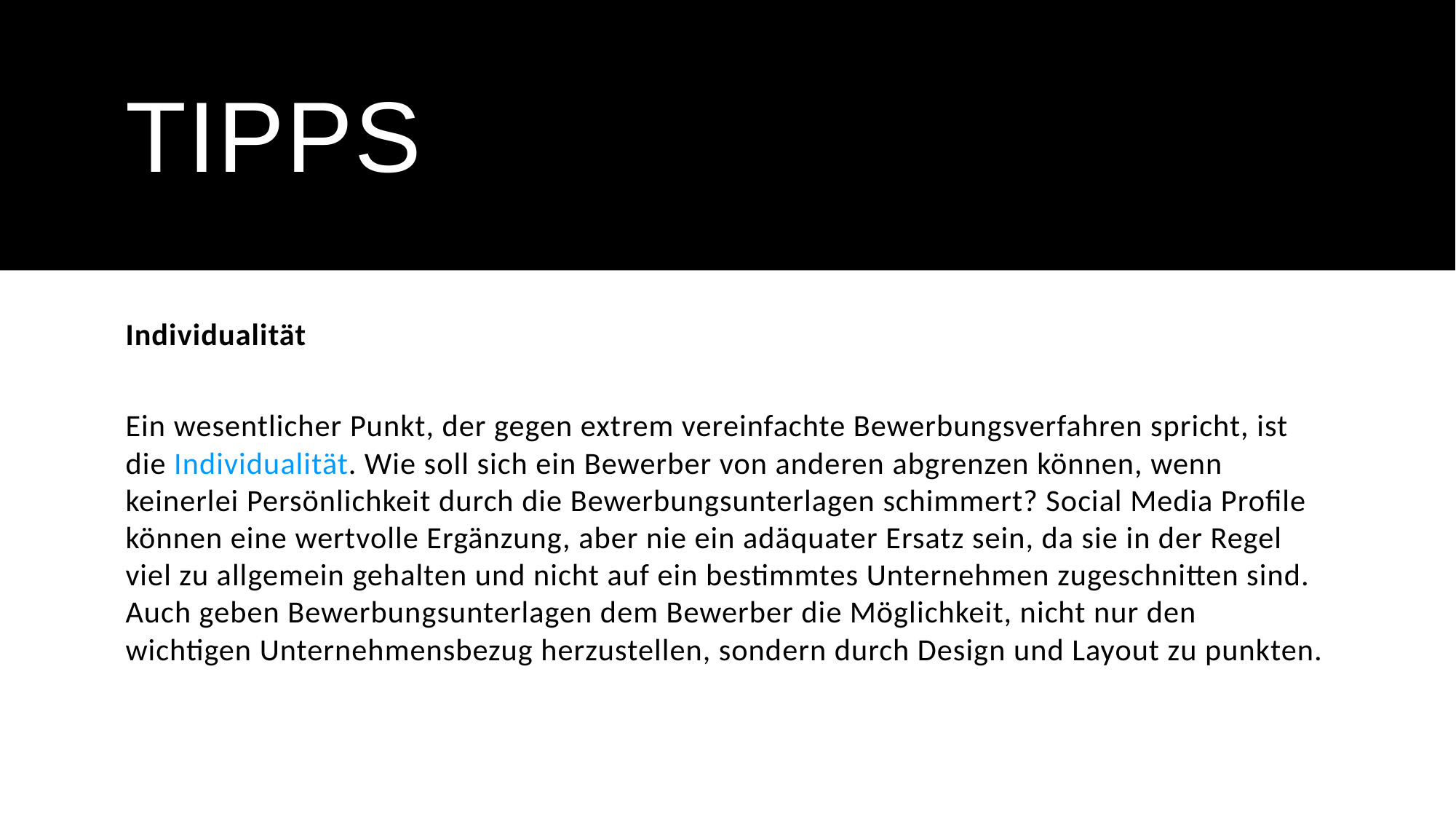

# Tipps
Individualität
Ein wesentlicher Punkt, der gegen extrem vereinfachte Bewerbungsverfahren spricht, ist die Individualität. Wie soll sich ein Bewerber von anderen abgrenzen können, wenn keinerlei Persönlichkeit durch die Bewerbungsunterlagen schimmert? Social Media Profile können eine wertvolle Ergänzung, aber nie ein adäquater Ersatz sein, da sie in der Regel viel zu allgemein gehalten und nicht auf ein bestimmtes Unternehmen zugeschnitten sind. Auch geben Bewerbungsunterlagen dem Bewerber die Möglichkeit, nicht nur den wichtigen Unternehmensbezug herzustellen, sondern durch Design und Layout zu punkten.